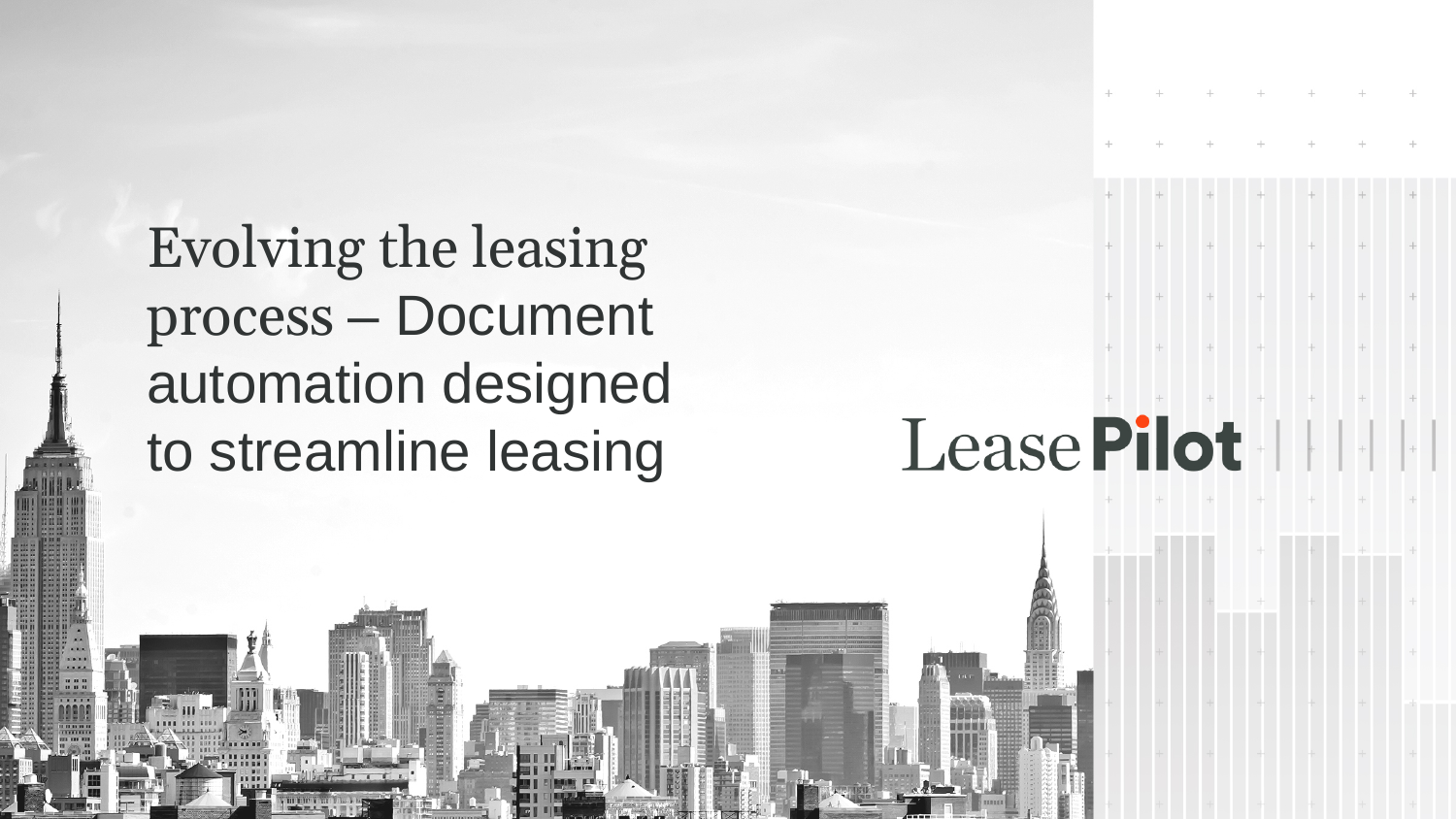

Evolving the leasing process – Document automation designed to streamline leasing